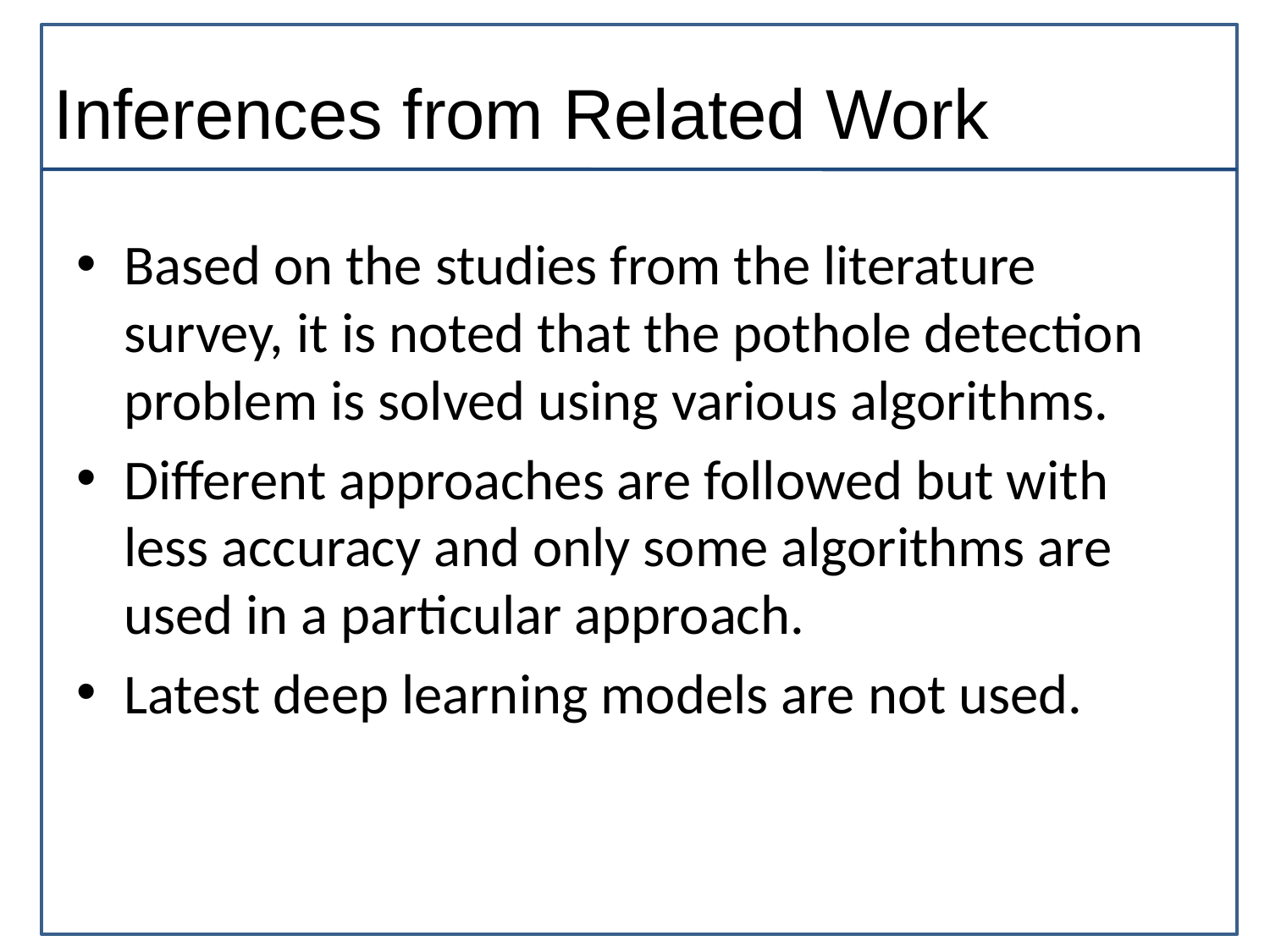

# Inferences from Related Work
Based on the studies from the literature survey, it is noted that the pothole detection problem is solved using various algorithms.
Different approaches are followed but with less accuracy and only some algorithms are used in a particular approach.
Latest deep learning models are not used.

9